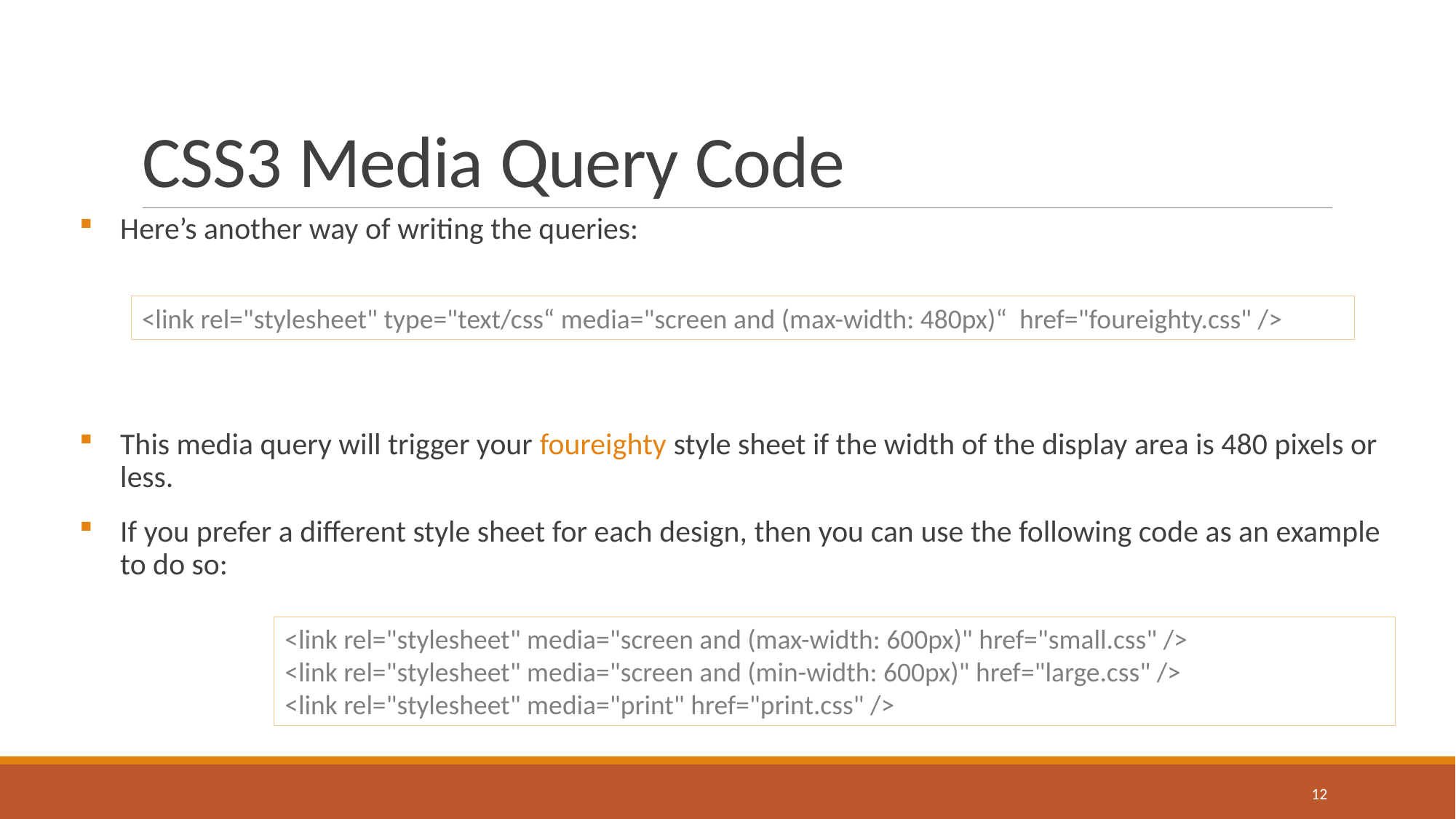

# CSS3 Media Query Code
Here’s another way of writing the queries:

This media query will trigger your foureighty style sheet if the width of the display area is 480 pixels or less.
If you prefer a different style sheet for each design, then you can use the following code as an example to do so:

<link rel="stylesheet" type="text/css“ media="screen and (max-width: 480px)“  href="foureighty.css" />
<link rel="stylesheet" media="screen and (max-width: 600px)" href="small.css" />
<link rel="stylesheet" media="screen and (min-width: 600px)" href="large.css" />
<link rel="stylesheet" media="print" href="print.css" />
12